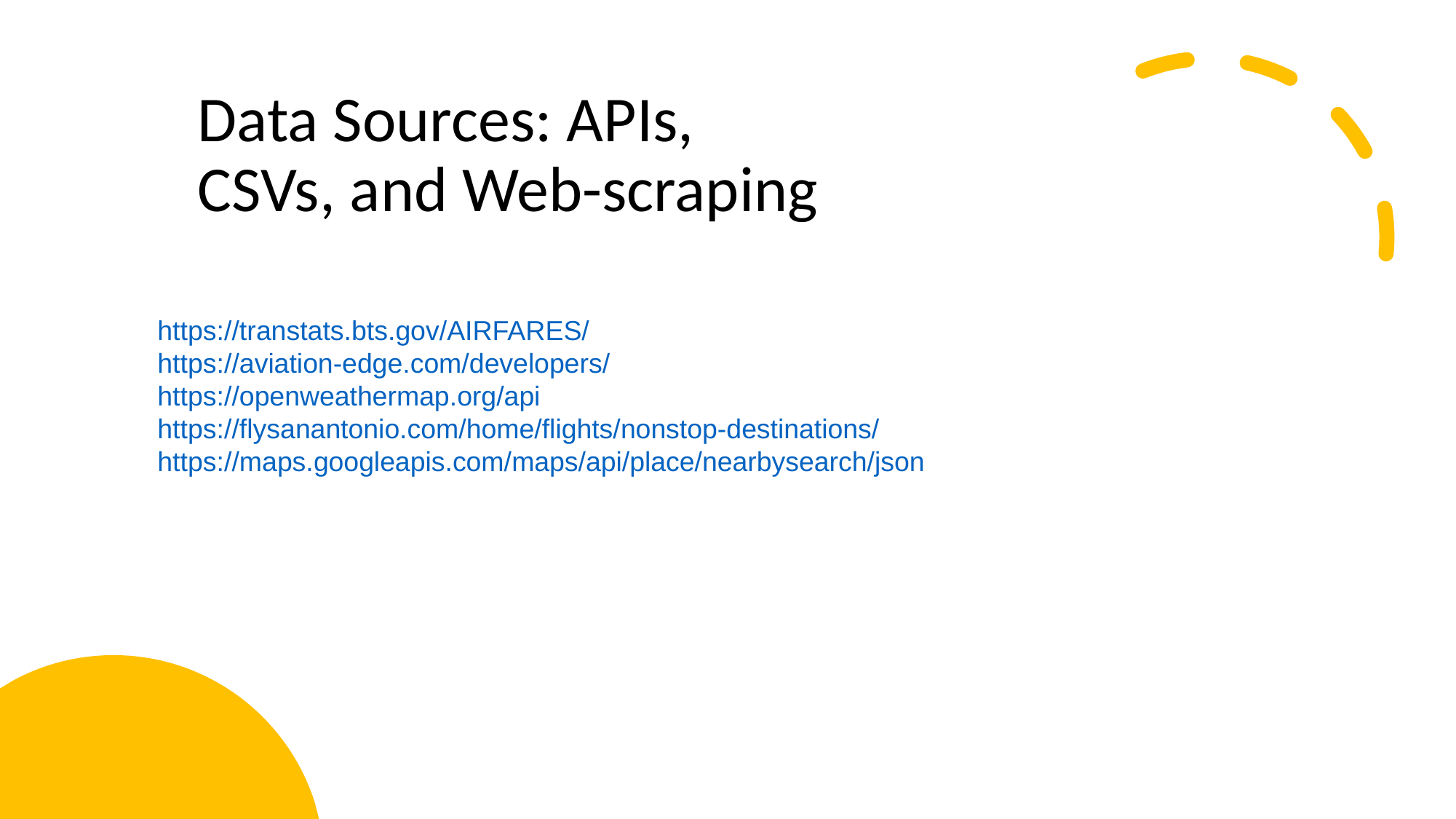

# Data Sources: APIs, CSVs, and Web-scraping

https://transtats.bts.gov/AIRFARES/
https://aviation-edge.com/developers/
https://openweathermap.org/api
https://flysanantonio.com/home/flights/nonstop-destinations/
https://maps.googleapis.com/maps/api/place/nearbysearch/json